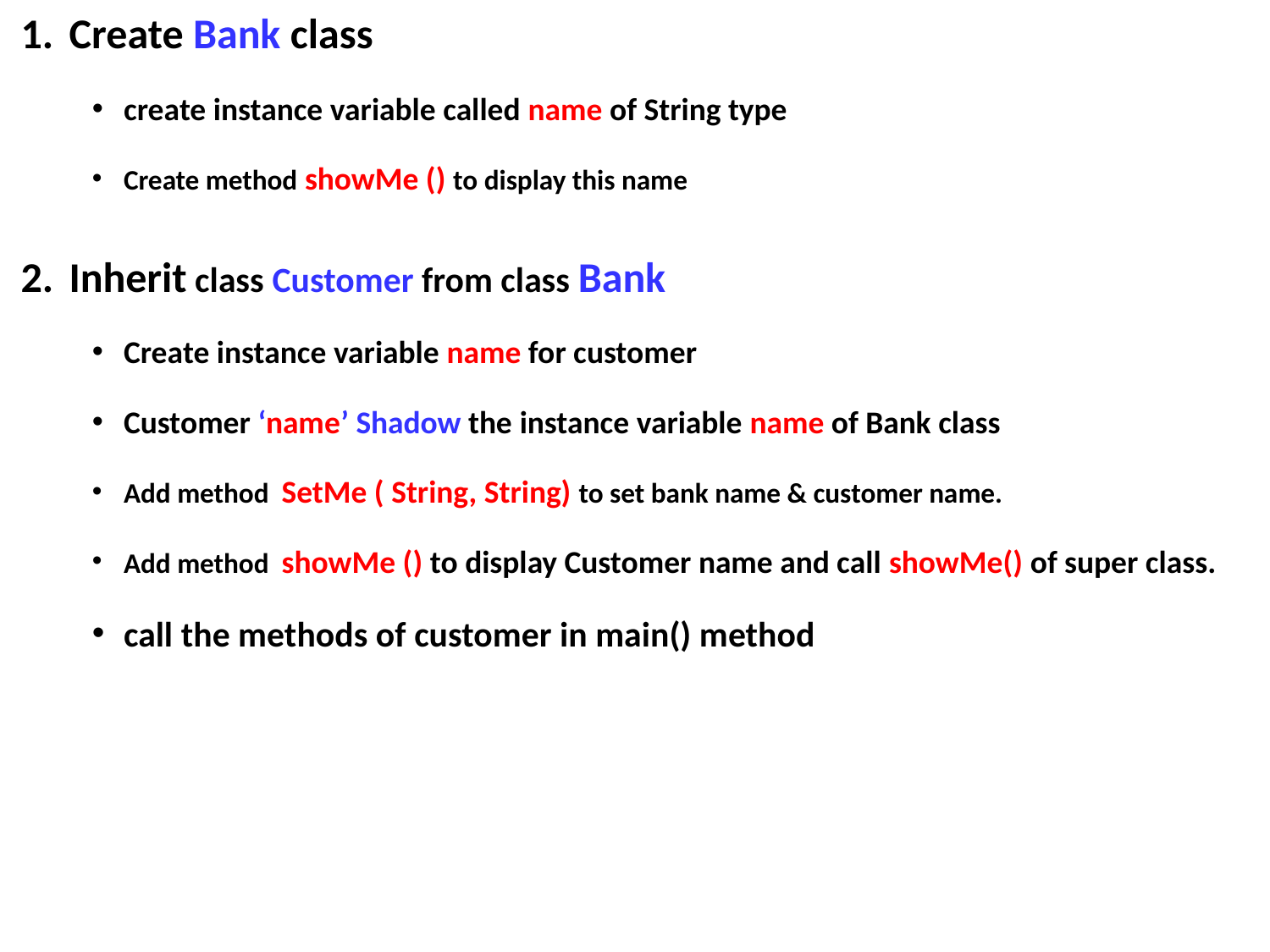

Create Bank class
create instance variable called name of String type
Create method showMe () to display this name

Inherit class Customer from class Bank
Create instance variable name for customer
Customer ‘name’ Shadow the instance variable name of Bank class
Add method  SetMe ( String, String) to set bank name & customer name.
Add method  showMe () to display Customer name and call showMe() of super class.
call the methods of customer in main() method